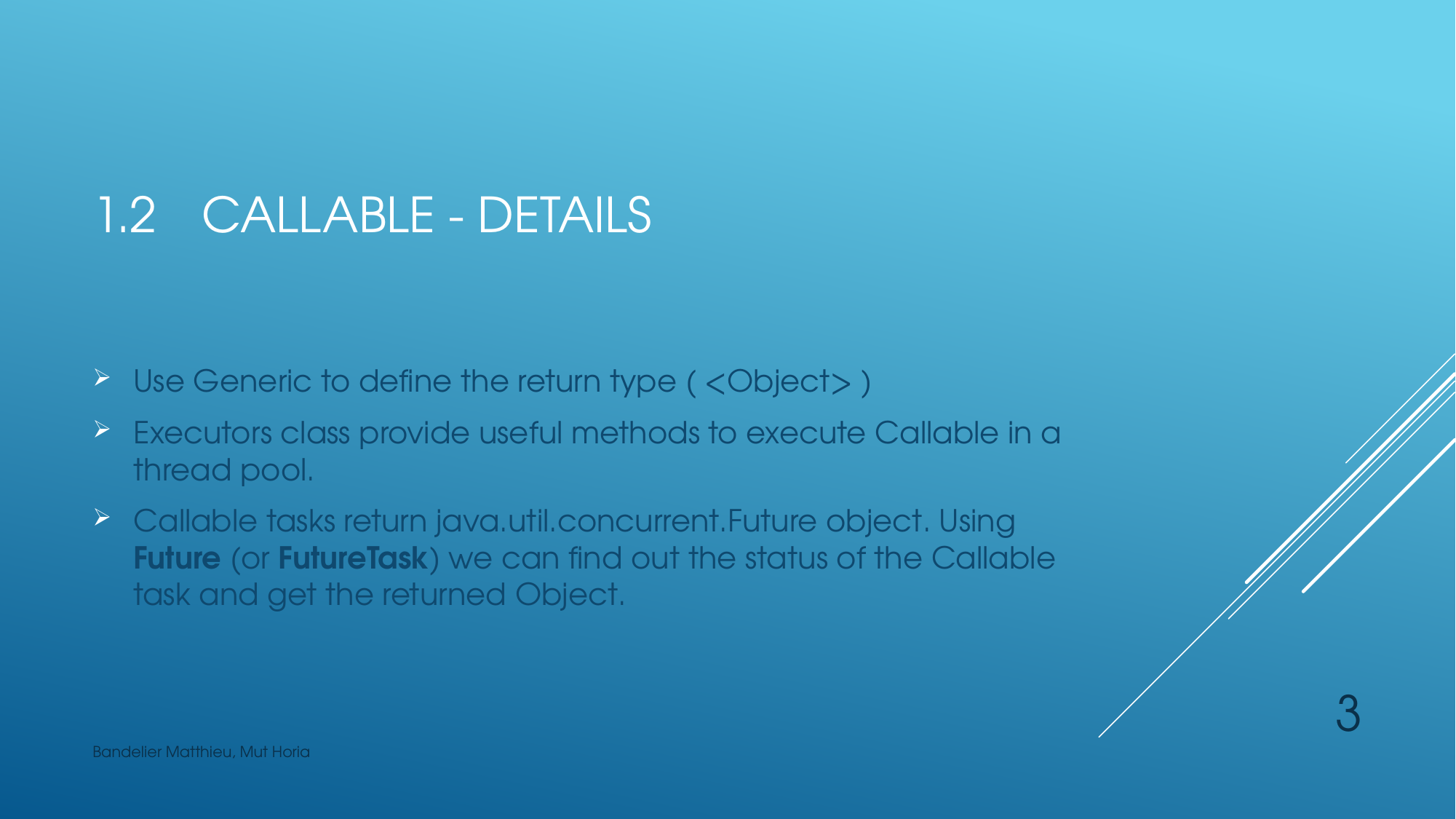

# 1.2	Callable - Details
Use Generic to define the return type ( <Object> )
Executors class provide useful methods to execute Callable in a thread pool.
Callable tasks return java.util.concurrent.Future object. Using Future (or FutureTask) we can find out the status of the Callable task and get the returned Object.
3
Bandelier Matthieu, Mut Horia